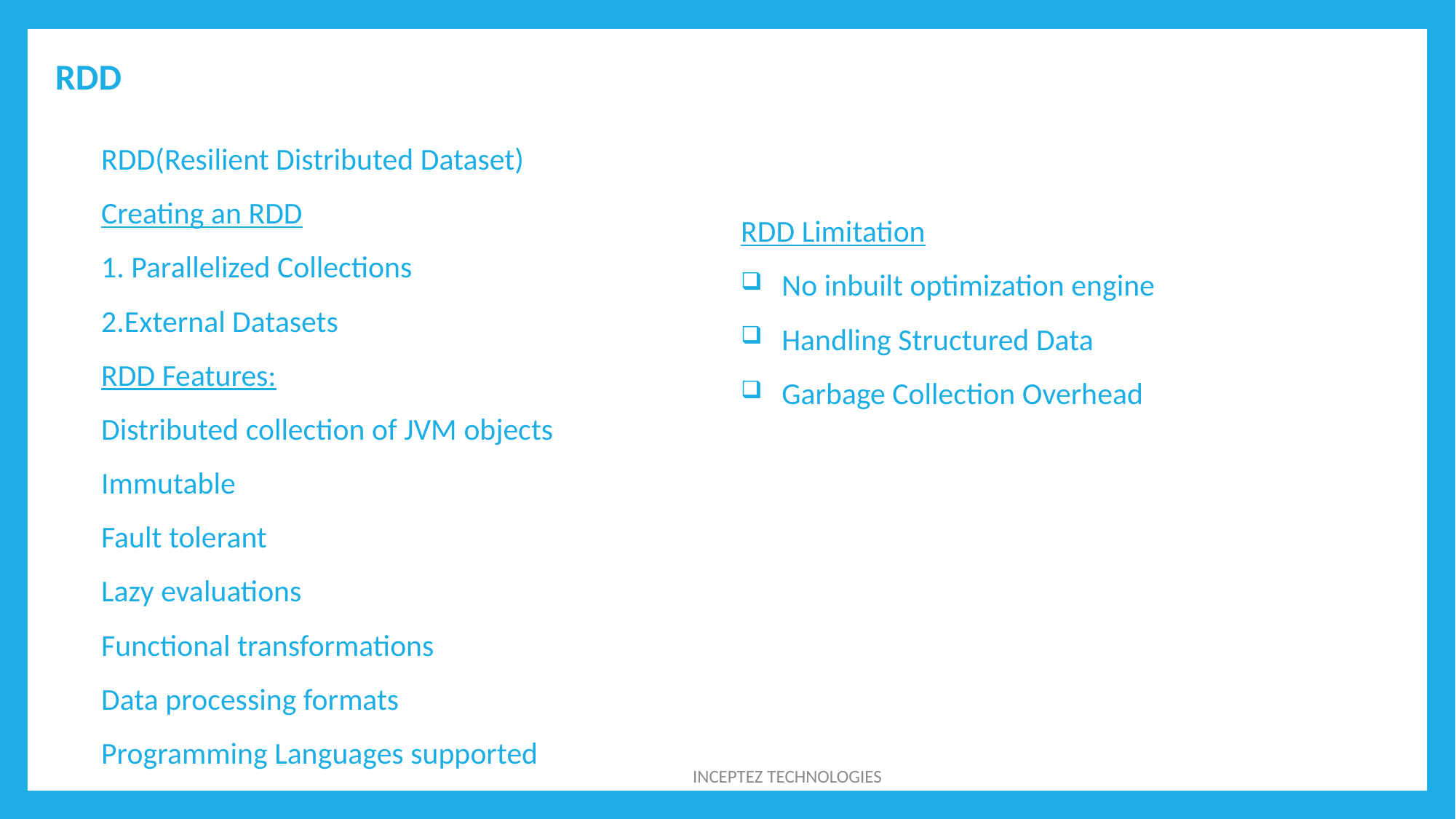

RDD
RDD(Resilient Distributed Dataset)
Creating an RDD
1. Parallelized Collections
2.External Datasets
RDD Features:
Distributed collection of JVM objects
Immutable
Fault tolerant
Lazy evaluations
Functional transformations
Data processing formats
Programming Languages supported

RDD Limitation
No inbuilt optimization engine
Handling Structured Data
Garbage Collection Overhead
INCEPTEZ TECHNOLOGIES